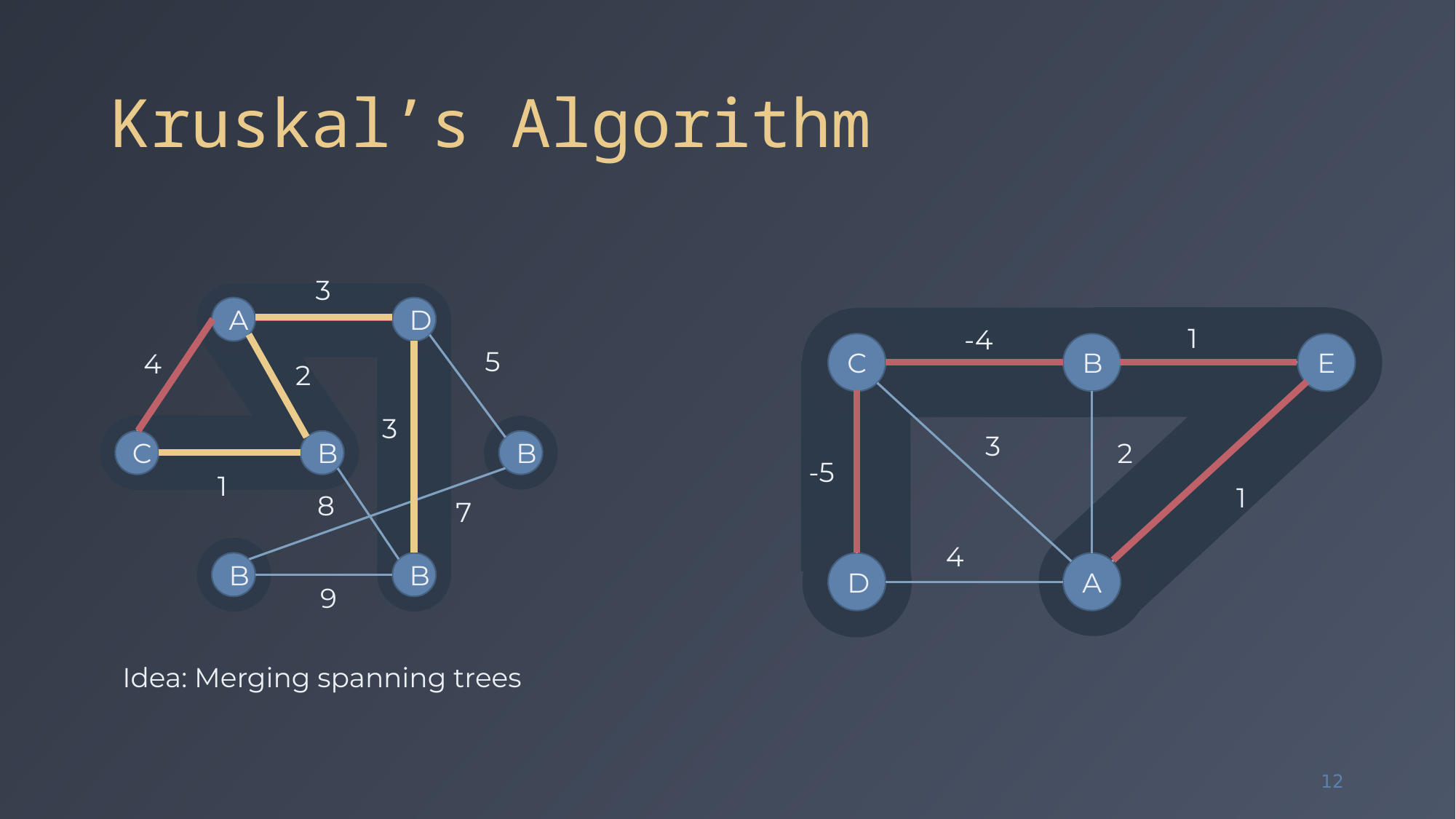

# Kruskal’s Algorithm

3

A
D

1
-4

C
B
E
5
4
2

3

3
2
C
B
B
-5
1
1
8
7

4

B
B
D
A
9
Idea: Merging spanning trees
12